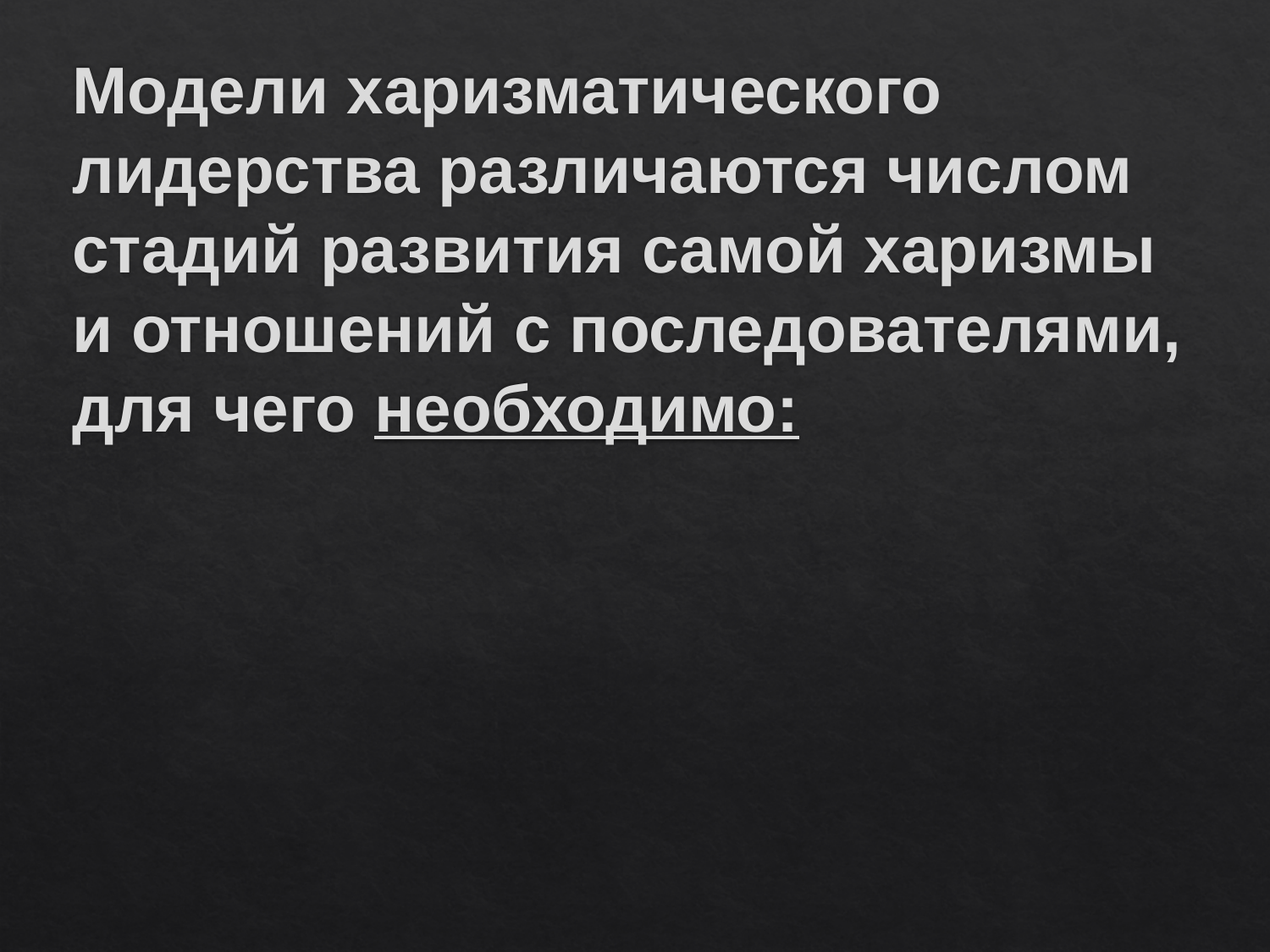

# Модели харизматического лидерства различаются числом стадий развития самой харизмы и отношений с последователями, для чего необходимо: